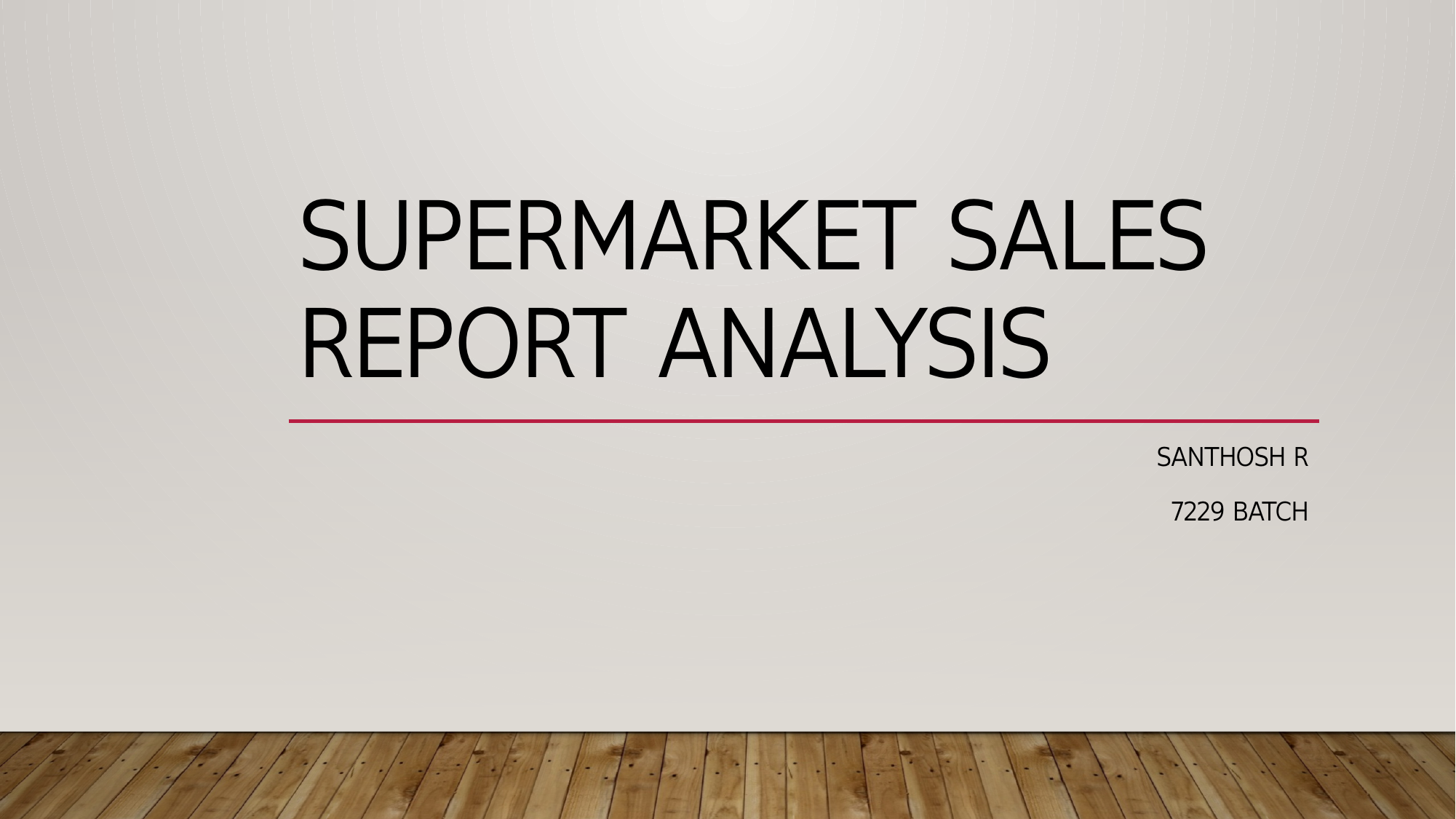

# Supermarket Sales Report analysis
Santhosh r
7229 bATCH